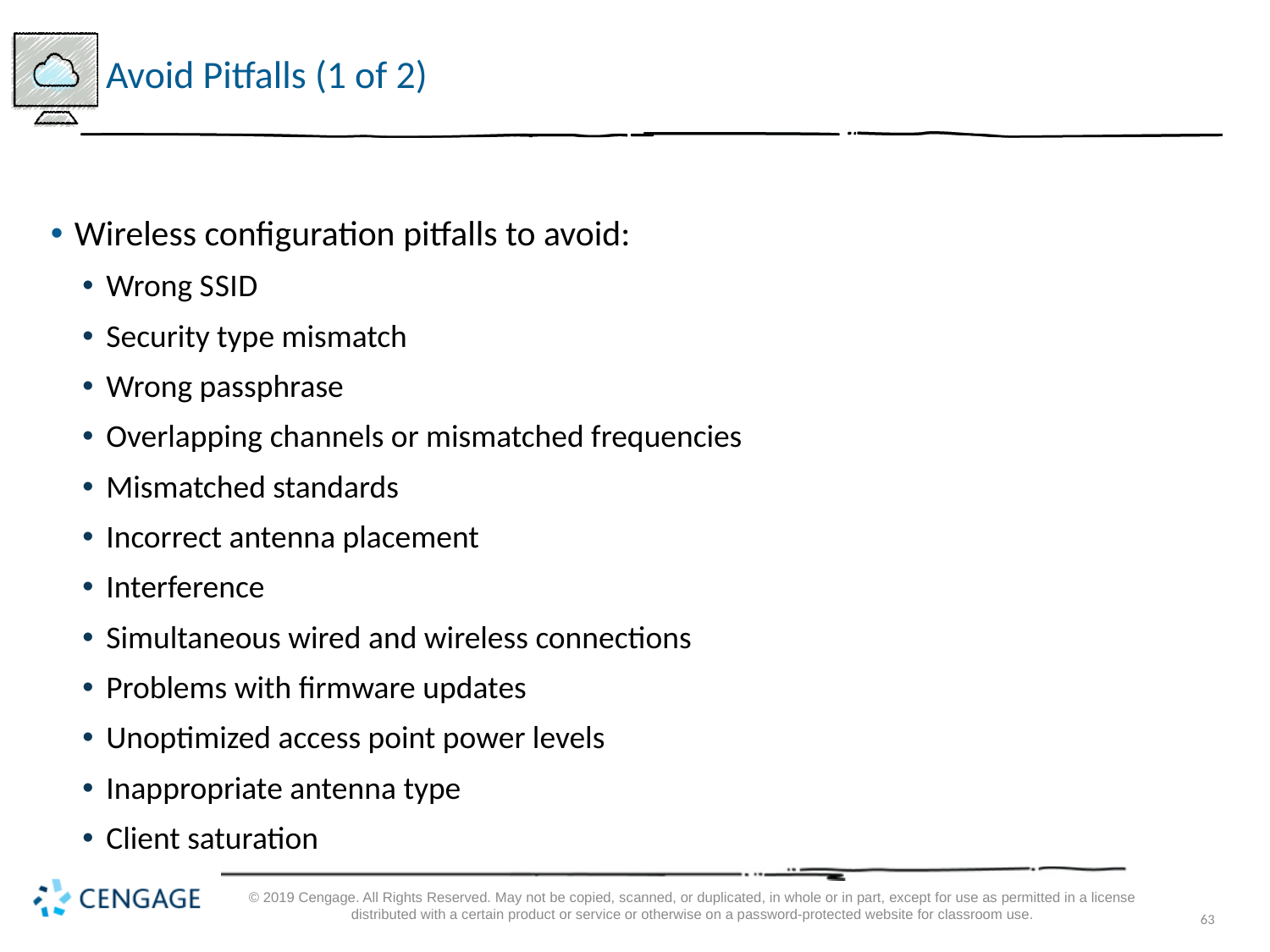

# Avoid Pitfalls (1 of 2)
Wireless configuration pitfalls to avoid:
Wrong S S I D
Security type mismatch
Wrong passphrase
Overlapping channels or mismatched frequencies
Mismatched standards
Incorrect antenna placement
Interference
Simultaneous wired and wireless connections
Problems with firmware updates
Unoptimized access point power levels
Inappropriate antenna type
Client saturation
© 2019 Cengage. All Rights Reserved. May not be copied, scanned, or duplicated, in whole or in part, except for use as permitted in a license distributed with a certain product or service or otherwise on a password-protected website for classroom use.